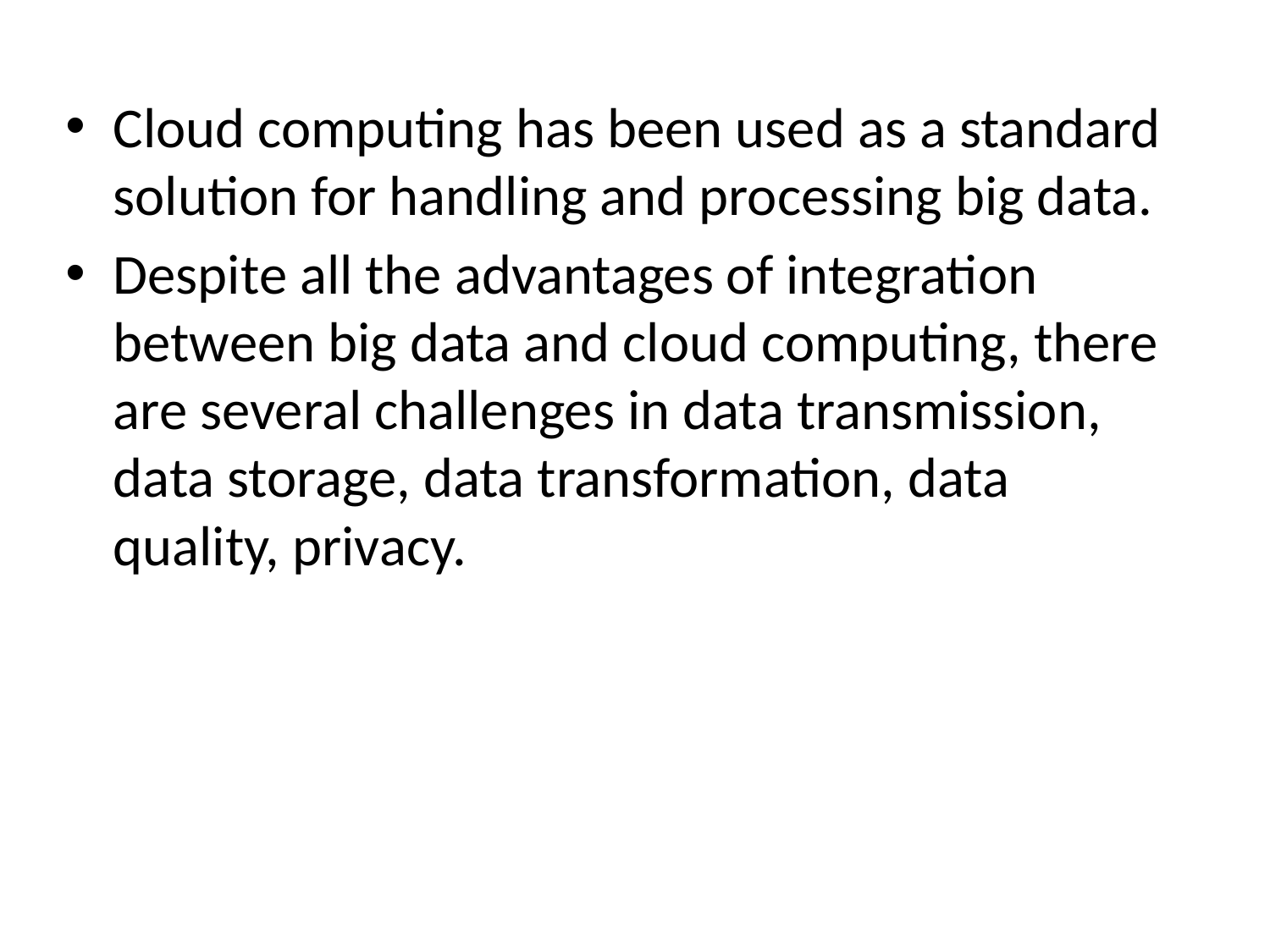

Cloud computing has been used as a standard solution for handling and processing big data.
Despite all the advantages of integration between big data and cloud computing, there are several challenges in data transmission, data storage, data transformation, data quality, privacy.